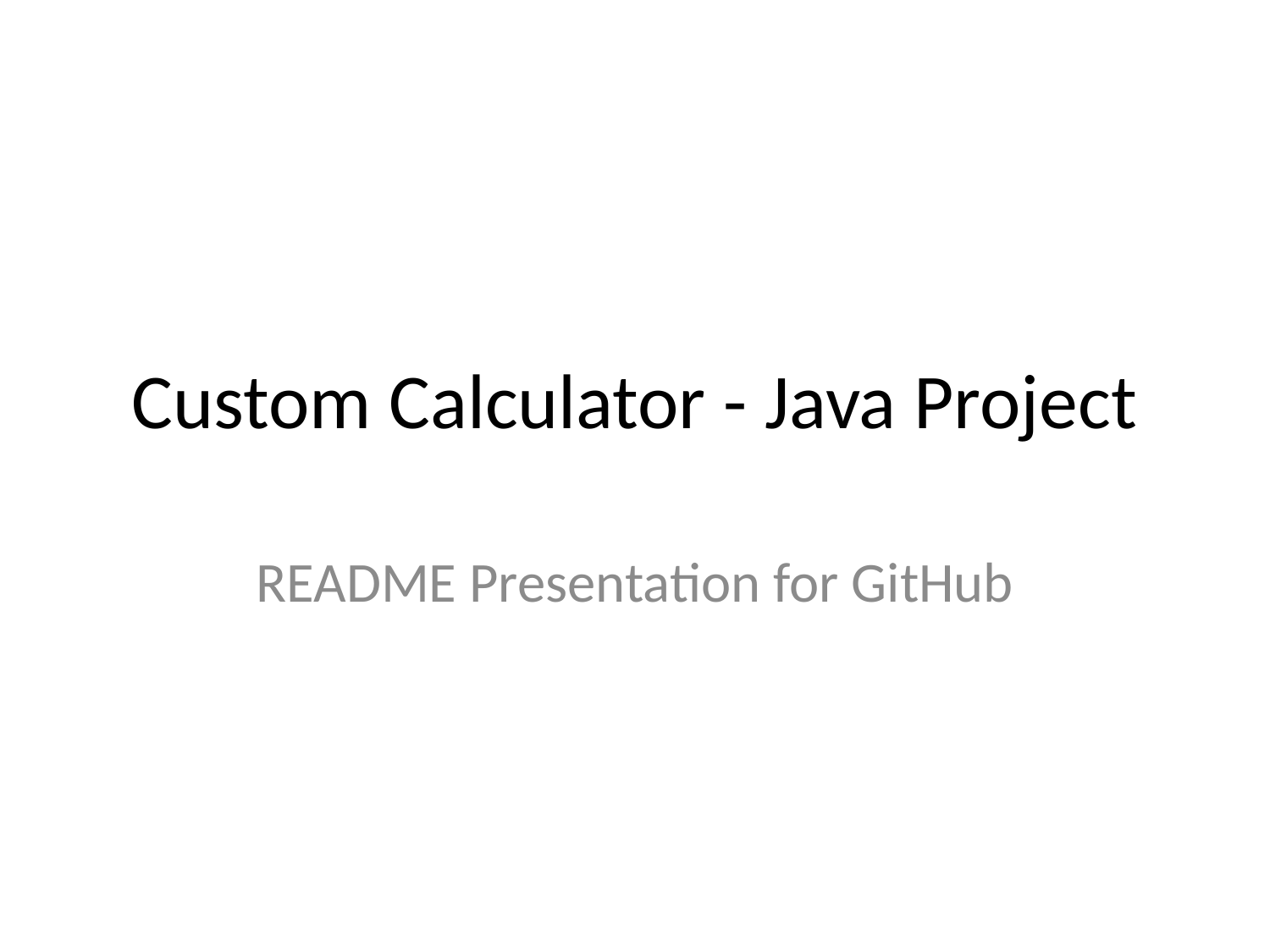

# Custom Calculator - Java Project
README Presentation for GitHub